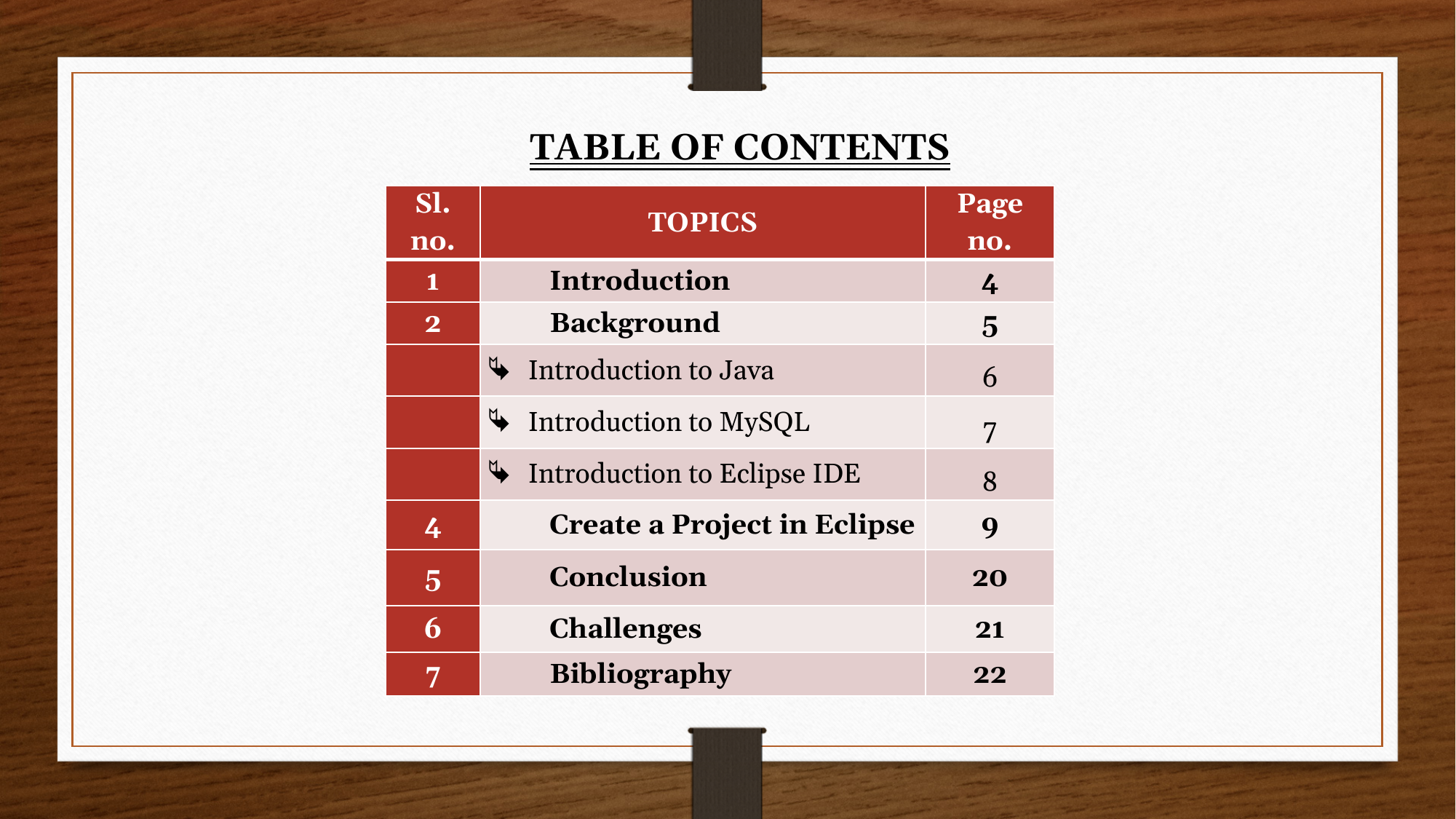

TABLE OF CONTENTS
| Sl. no. | TOPICS | Page no. |
| --- | --- | --- |
| 1 | Introduction | 4 |
| 2 | Background | 5 |
|  | Introduction to Java | 6 |
|  | Introduction to MySQL | 7 |
|  | Introduction to Eclipse IDE | 8 |
| 4 | Create a Project in Eclipse | 9 |
| 5 | Conclusion | 20 |
| 6 | Challenges | 21 |
| 7 | Bibliography | 22 |